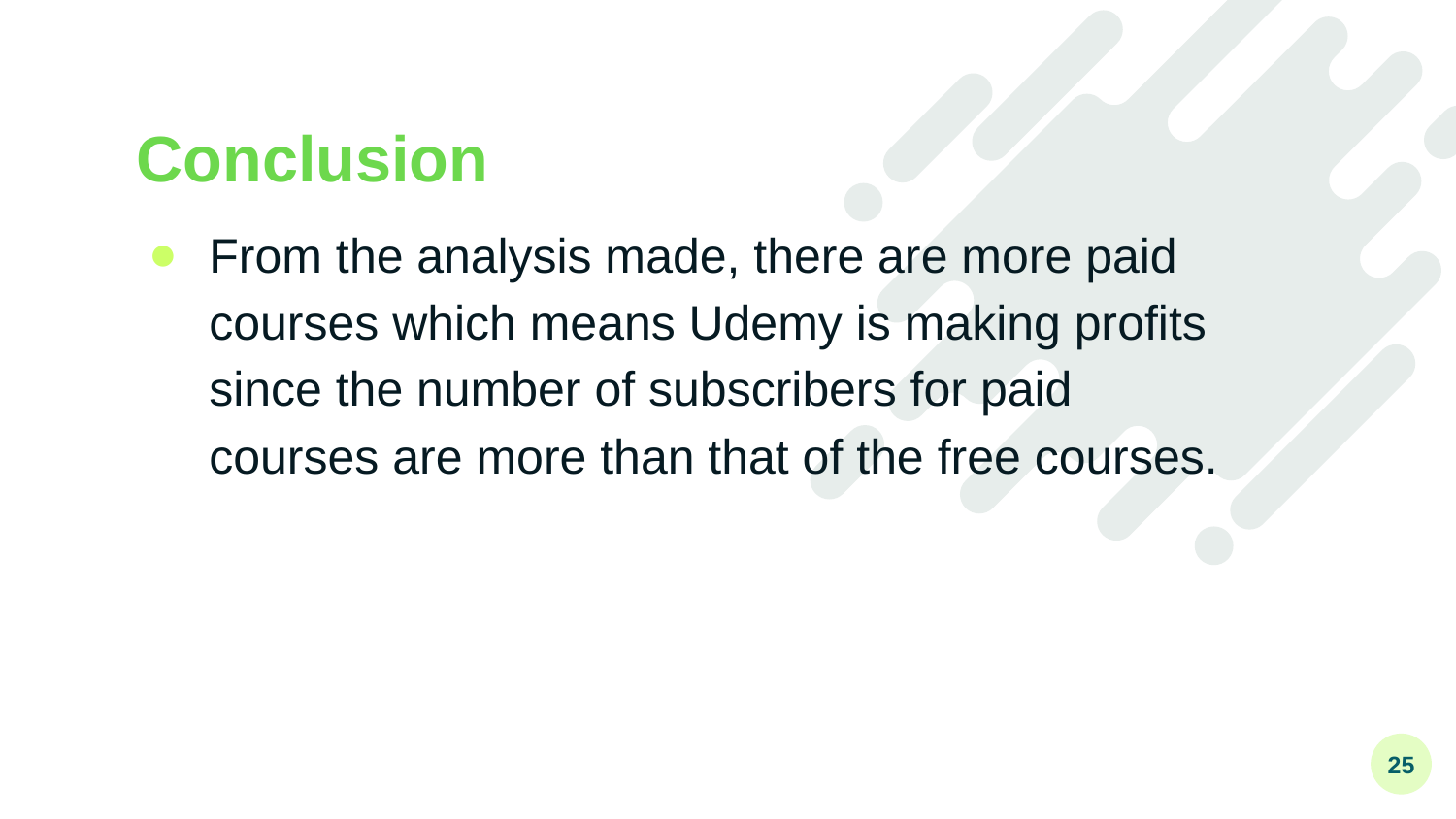

# Conclusion
From the analysis made, there are more paid courses which means Udemy is making profits since the number of subscribers for paid courses are more than that of the free courses.

25